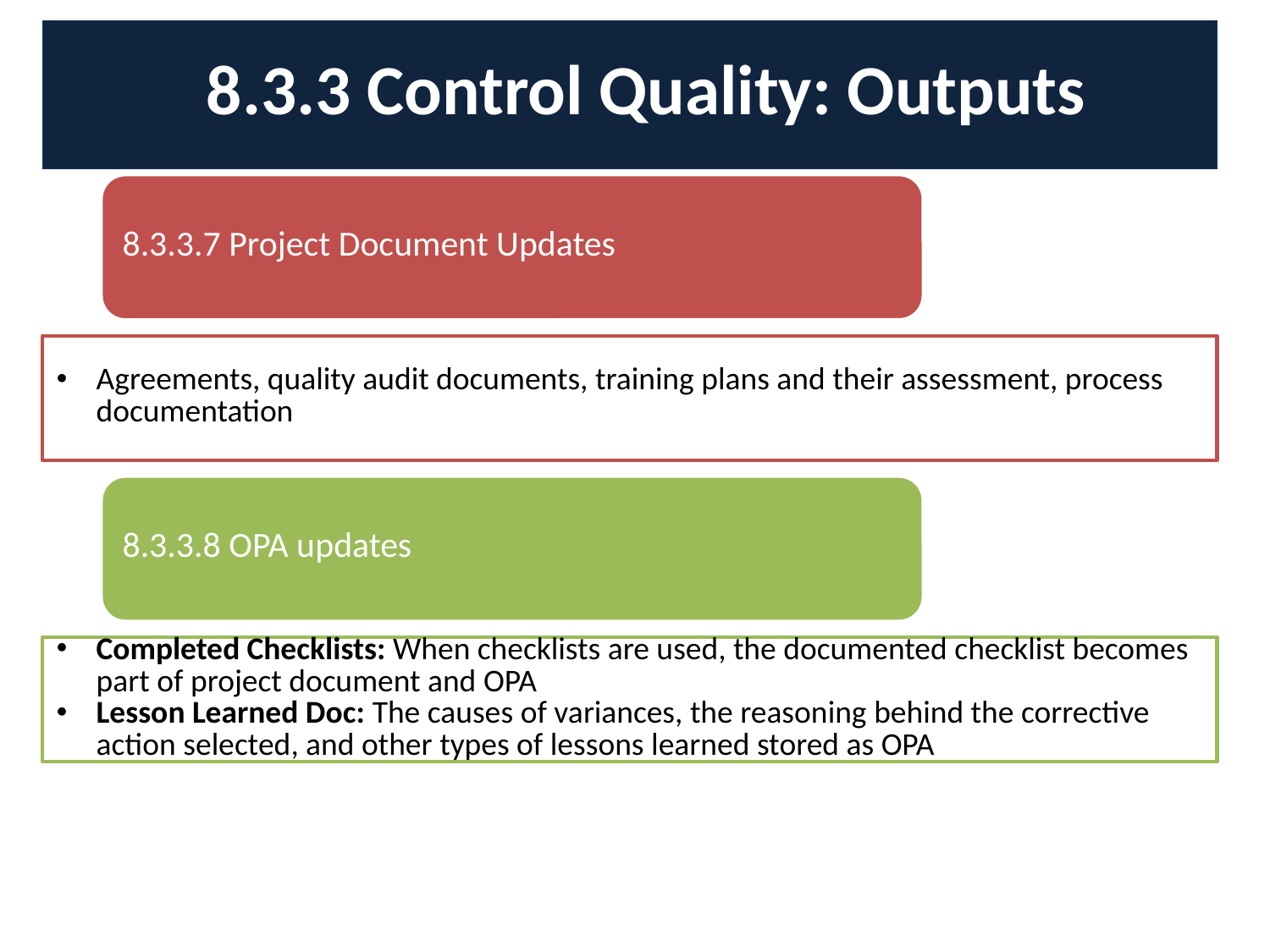

8.3.3 Control Quality: Outputs
8.3.3.7 Project Document Updates
8.3.3.8 OPA updates
Completed Checklists: When checklists are used, the documented checklist becomes part of project document and OPA
Agreements, quality audit documents, training plans and their assessment, process documentation
Lesson Learned Doc: The causes of variances, the reasoning behind the corrective action selected, and other types of lessons learned stored as OPA